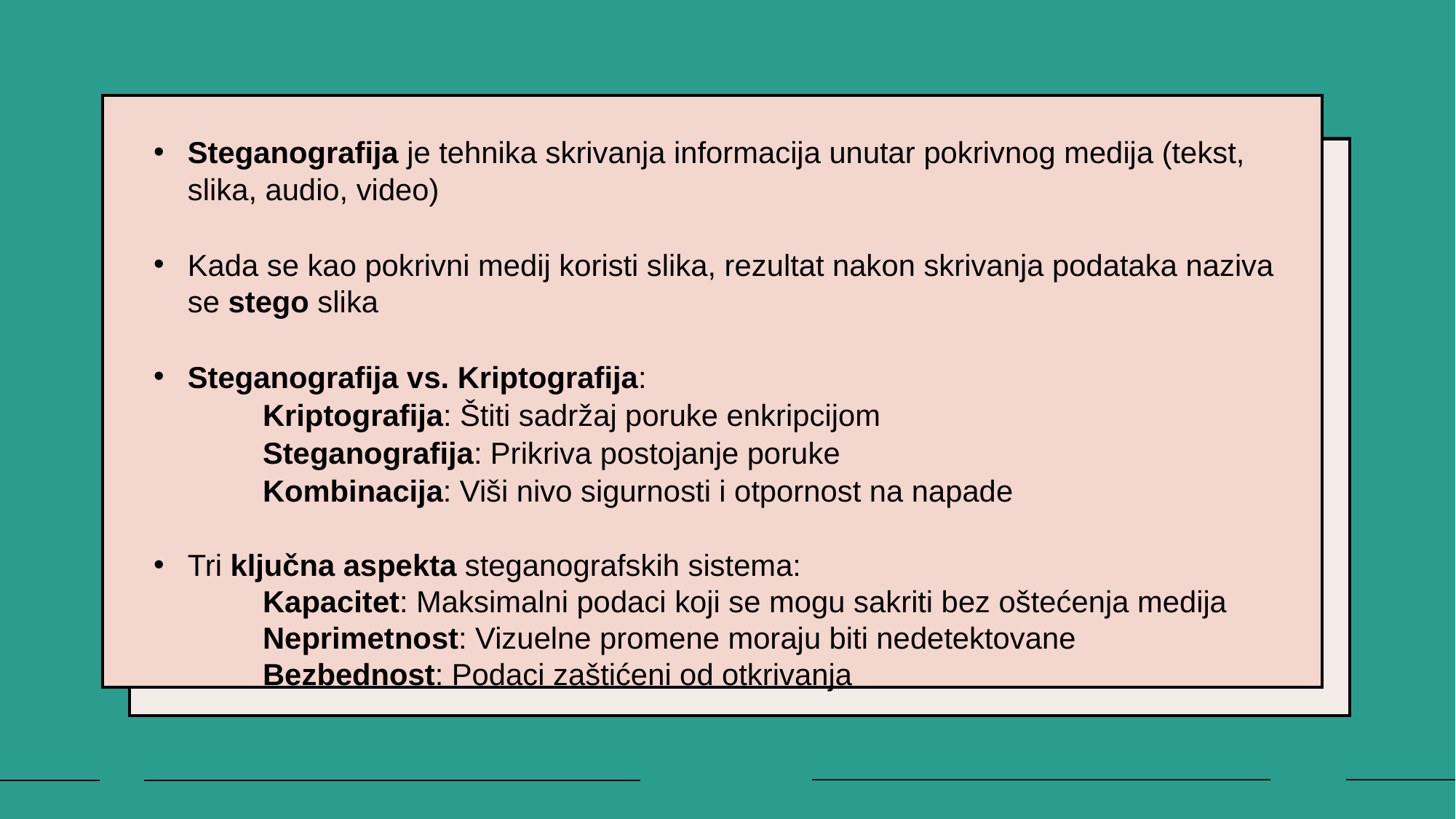

Steganografija je tehnika skrivanja informacija unutar pokrivnog medija (tekst, slika, audio, video)

Kada se kao pokrivni medij koristi slika, rezultat nakon skrivanja podataka naziva se stego slika

Steganografija vs. Kriptografija:
	Kriptografija: Štiti sadržaj poruke enkripcijom
	Steganografija: Prikriva postojanje poruke
	Kombinacija: Viši nivo sigurnosti i otpornost na napade

Tri ključna aspekta steganografskih sistema:
	Kapacitet: Maksimalni podaci koji se mogu sakriti bez oštećenja medija
	Neprimetnost: Vizuelne promene moraju biti nedetektovane
	Bezbednost: Podaci zaštićeni od otkrivanja